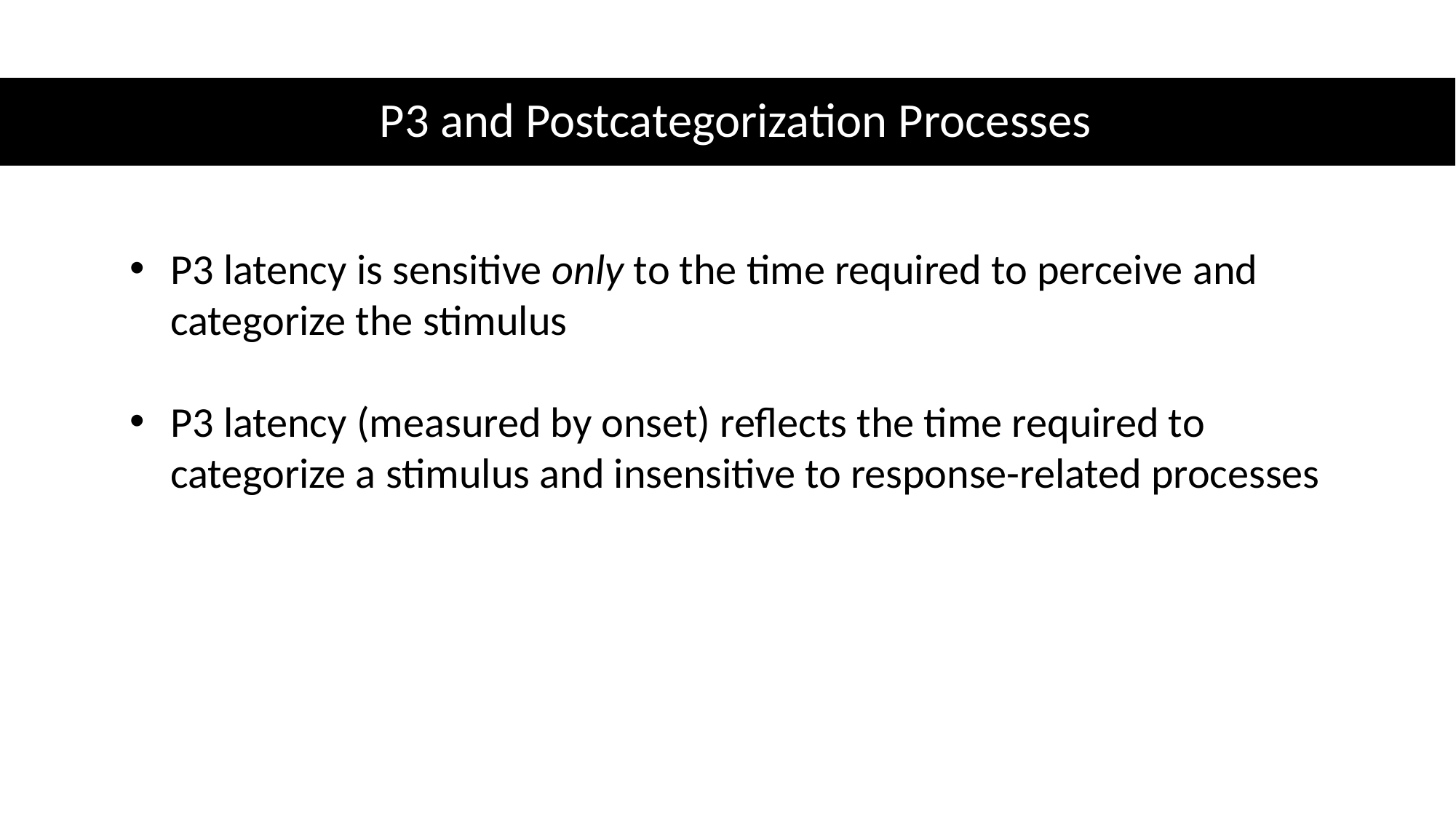

# P3 and Postcategorization Processes

P3 latency is sensitive only to the time required to perceive and categorize the stimulus

P3 latency (measured by onset) reflects the time required to categorize a stimulus and insensitive to response-related processes